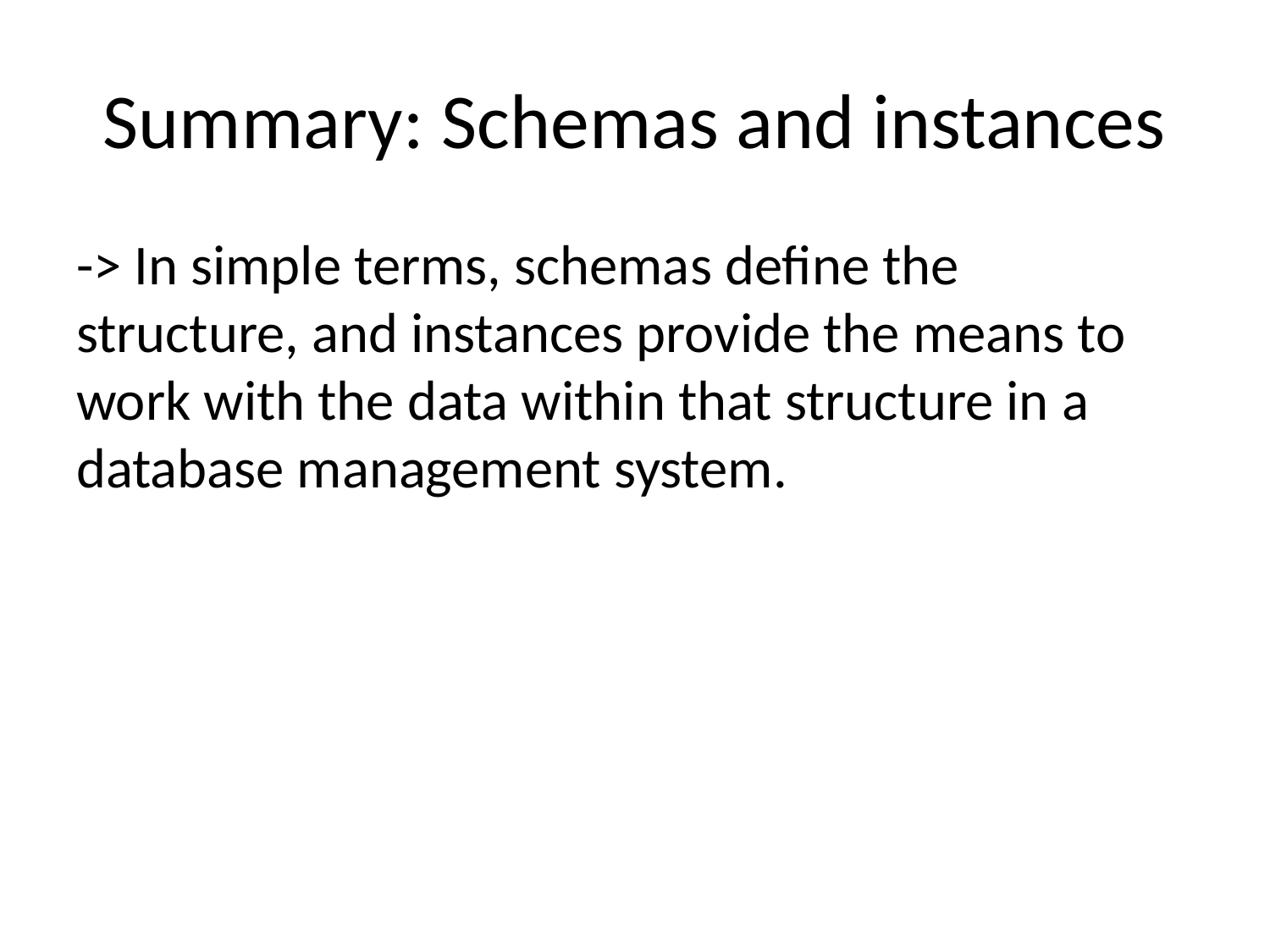

# Summary: Schemas and instances
-> In simple terms, schemas define the structure, and instances provide the means to work with the data within that structure in a database management system.